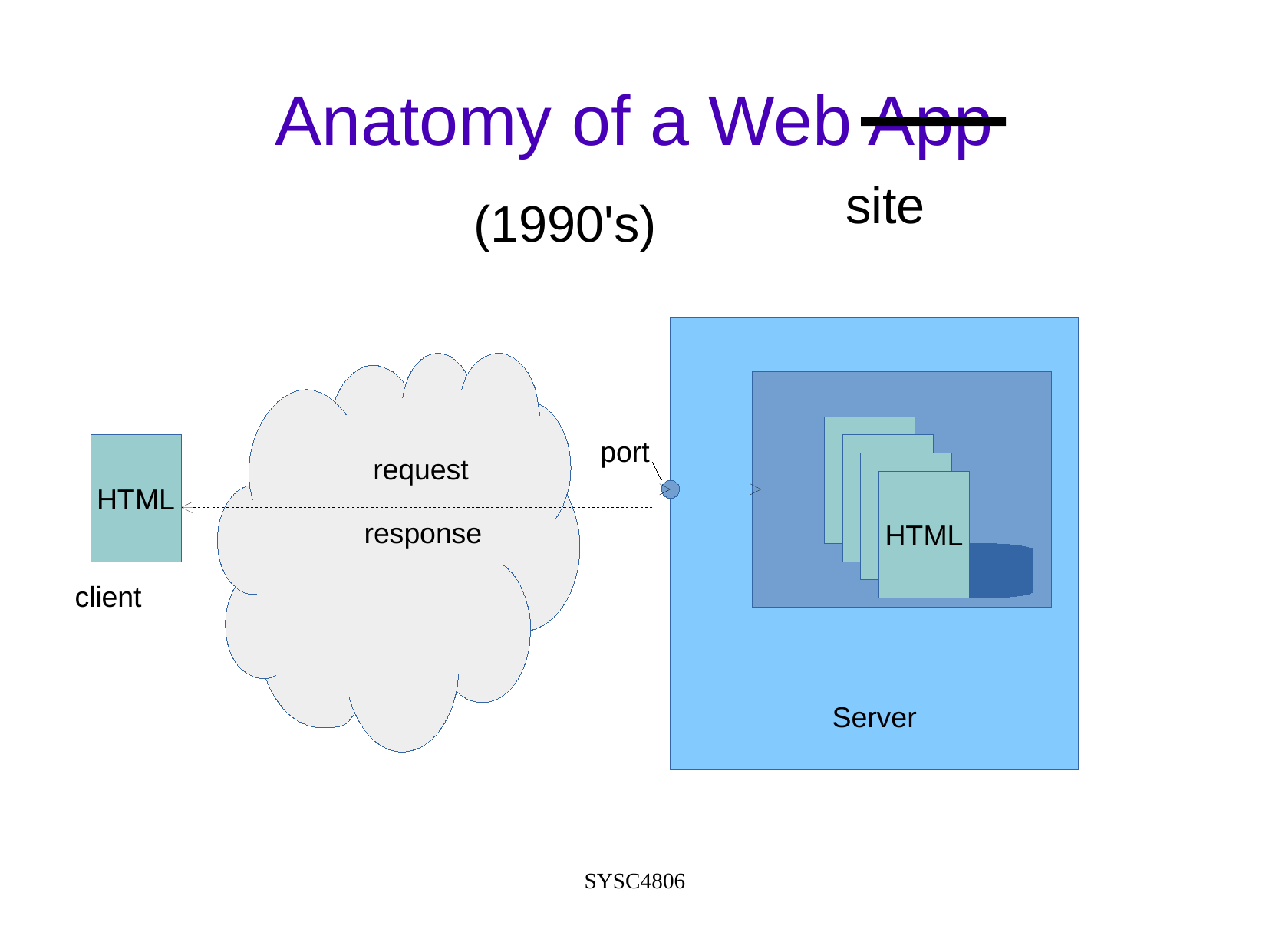

Anatomy of a Web App

site
(1990's)

Server

Web App

port
HTML

request

HTML

response

client
SYSC4806